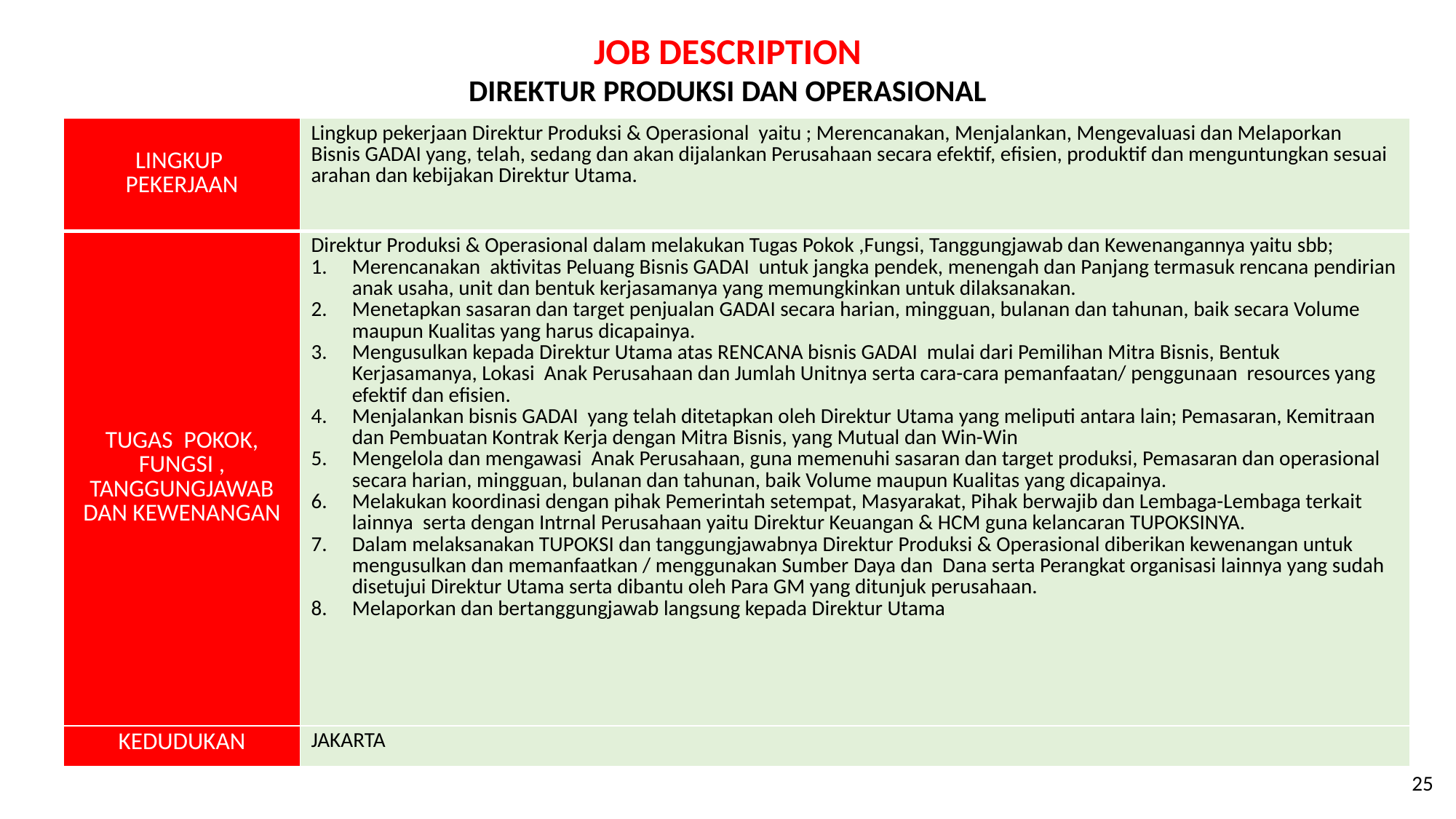

JOB DESCRIPTION
DIREKTUR PRODUKSI DAN OPERASIONAL
| LINGKUP PEKERJAAN | Lingkup pekerjaan Direktur Produksi & Operasional yaitu ; Merencanakan, Menjalankan, Mengevaluasi dan Melaporkan Bisnis GADAI yang, telah, sedang dan akan dijalankan Perusahaan secara efektif, efisien, produktif dan menguntungkan sesuai arahan dan kebijakan Direktur Utama. |
| --- | --- |
| TUGAS POKOK, FUNGSI , TANGGUNGJAWAB DAN KEWENANGAN | Direktur Produksi & Operasional dalam melakukan Tugas Pokok ,Fungsi, Tanggungjawab dan Kewenangannya yaitu sbb; Merencanakan aktivitas Peluang Bisnis GADAI untuk jangka pendek, menengah dan Panjang termasuk rencana pendirian anak usaha, unit dan bentuk kerjasamanya yang memungkinkan untuk dilaksanakan. Menetapkan sasaran dan target penjualan GADAI secara harian, mingguan, bulanan dan tahunan, baik secara Volume maupun Kualitas yang harus dicapainya. Mengusulkan kepada Direktur Utama atas RENCANA bisnis GADAI mulai dari Pemilihan Mitra Bisnis, Bentuk Kerjasamanya, Lokasi Anak Perusahaan dan Jumlah Unitnya serta cara-cara pemanfaatan/ penggunaan resources yang efektif dan efisien. Menjalankan bisnis GADAI yang telah ditetapkan oleh Direktur Utama yang meliputi antara lain; Pemasaran, Kemitraan dan Pembuatan Kontrak Kerja dengan Mitra Bisnis, yang Mutual dan Win-Win Mengelola dan mengawasi Anak Perusahaan, guna memenuhi sasaran dan target produksi, Pemasaran dan operasional secara harian, mingguan, bulanan dan tahunan, baik Volume maupun Kualitas yang dicapainya. Melakukan koordinasi dengan pihak Pemerintah setempat, Masyarakat, Pihak berwajib dan Lembaga-Lembaga terkait lainnya serta dengan Intrnal Perusahaan yaitu Direktur Keuangan & HCM guna kelancaran TUPOKSINYA. Dalam melaksanakan TUPOKSI dan tanggungjawabnya Direktur Produksi & Operasional diberikan kewenangan untuk mengusulkan dan memanfaatkan / menggunakan Sumber Daya dan Dana serta Perangkat organisasi lainnya yang sudah disetujui Direktur Utama serta dibantu oleh Para GM yang ditunjuk perusahaan. Melaporkan dan bertanggungjawab langsung kepada Direktur Utama |
| KEDUDUKAN | JAKARTA |
25